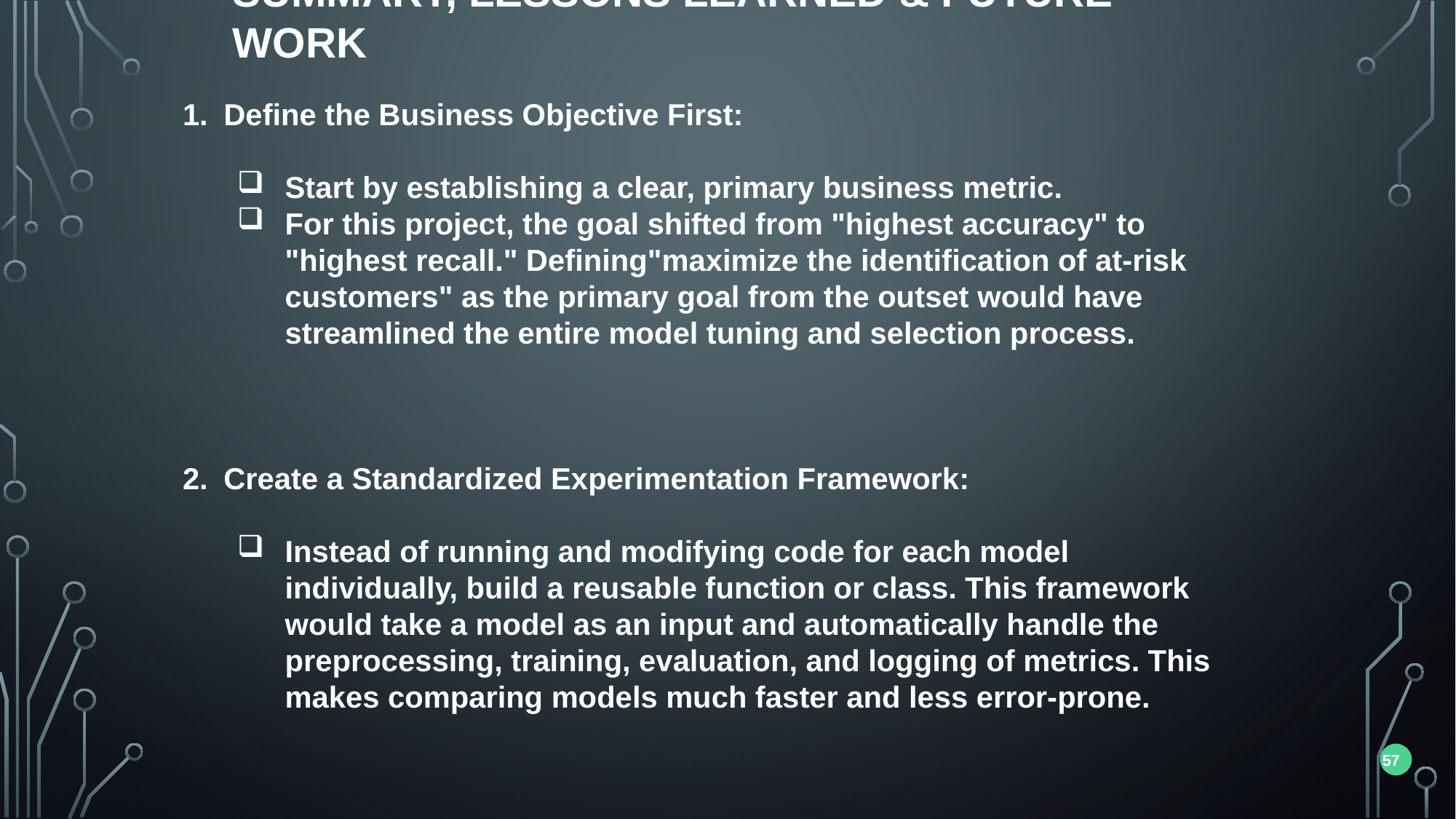

Summary, Lessons learned & Future work

Define the Business Objective First:

Start by establishing a clear, primary business metric.
For this project, the goal shifted from "highest accuracy" to "highest recall." Defining"maximize the identification of at-risk customers" as the primary goal from the outset would have streamlined the entire model tuning and selection process.

Create a Standardized Experimentation Framework:

Instead of running and modifying code for each model individually, build a reusable function or class. This framework would take a model as an input and automatically handle the preprocessing, training, evaluation, and logging of metrics. This makes comparing models much faster and less error-prone.

57